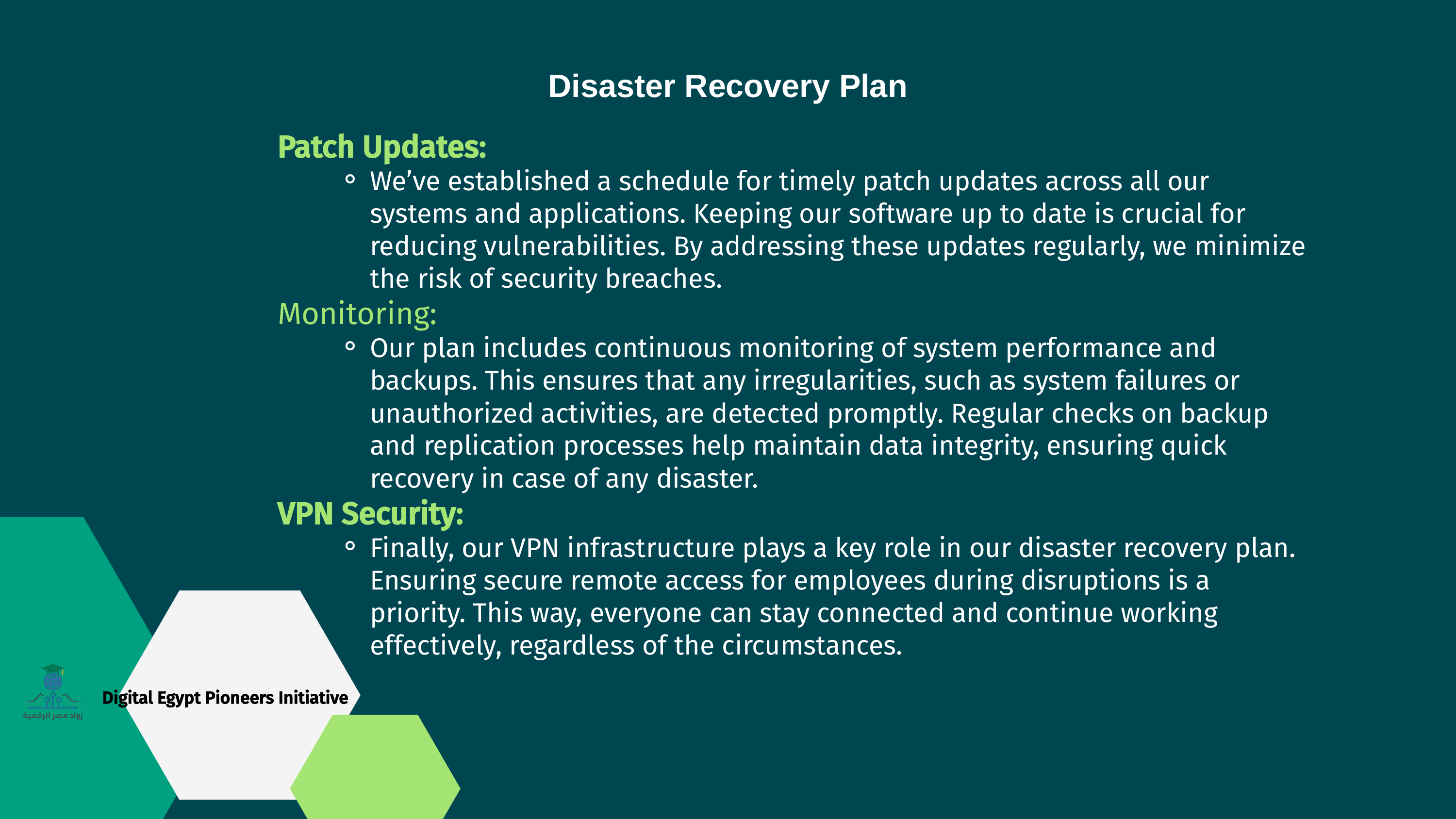

Disaster Recovery Plan

Patch Updates:
We’ve established a schedule for timely patch updates across all our systems and applications. Keeping our software up to date is crucial for reducing vulnerabilities. By addressing these updates regularly, we minimize the risk of security breaches.
Monitoring:
Our plan includes continuous monitoring of system performance and backups. This ensures that any irregularities, such as system failures or unauthorized activities, are detected promptly. Regular checks on backup and replication processes help maintain data integrity, ensuring quick recovery in case of any disaster.
VPN Security:
Finally, our VPN infrastructure plays a key role in our disaster recovery plan. Ensuring secure remote access for employees during disruptions is a priority. This way, everyone can stay connected and continue working effectively, regardless of the circumstances.

Digital Egypt Pioneers Initiative